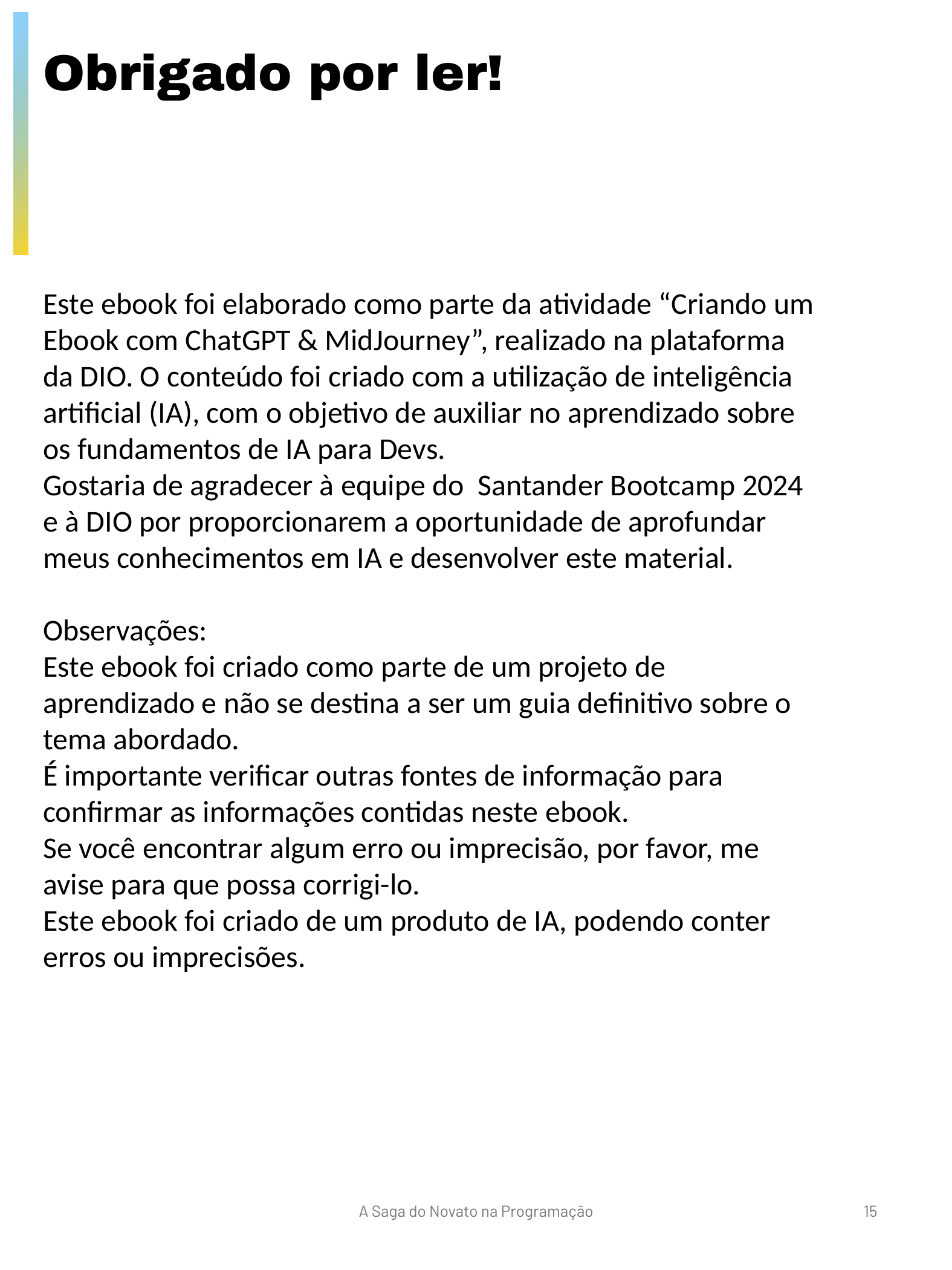

Obrigado por ler!

Este ebook foi elaborado como parte da atividade “Criando um Ebook com ChatGPT & MidJourney”, realizado na plataforma da DIO. O conteúdo foi criado com a utilização de inteligência artificial (IA), com o objetivo de auxiliar no aprendizado sobre os fundamentos de IA para Devs.
Gostaria de agradecer à equipe do  Santander Bootcamp 2024 e à DIO por proporcionarem a oportunidade de aprofundar meus conhecimentos em IA e desenvolver este material.
Observações:
Este ebook foi criado como parte de um projeto de aprendizado e não se destina a ser um guia definitivo sobre o tema abordado.
É importante verificar outras fontes de informação para confirmar as informações contidas neste ebook.
Se você encontrar algum erro ou imprecisão, por favor, me avise para que possa corrigi-lo.
Este ebook foi criado de um produto de IA, podendo conter erros ou imprecisões.
A Saga do Novato na Programação
15